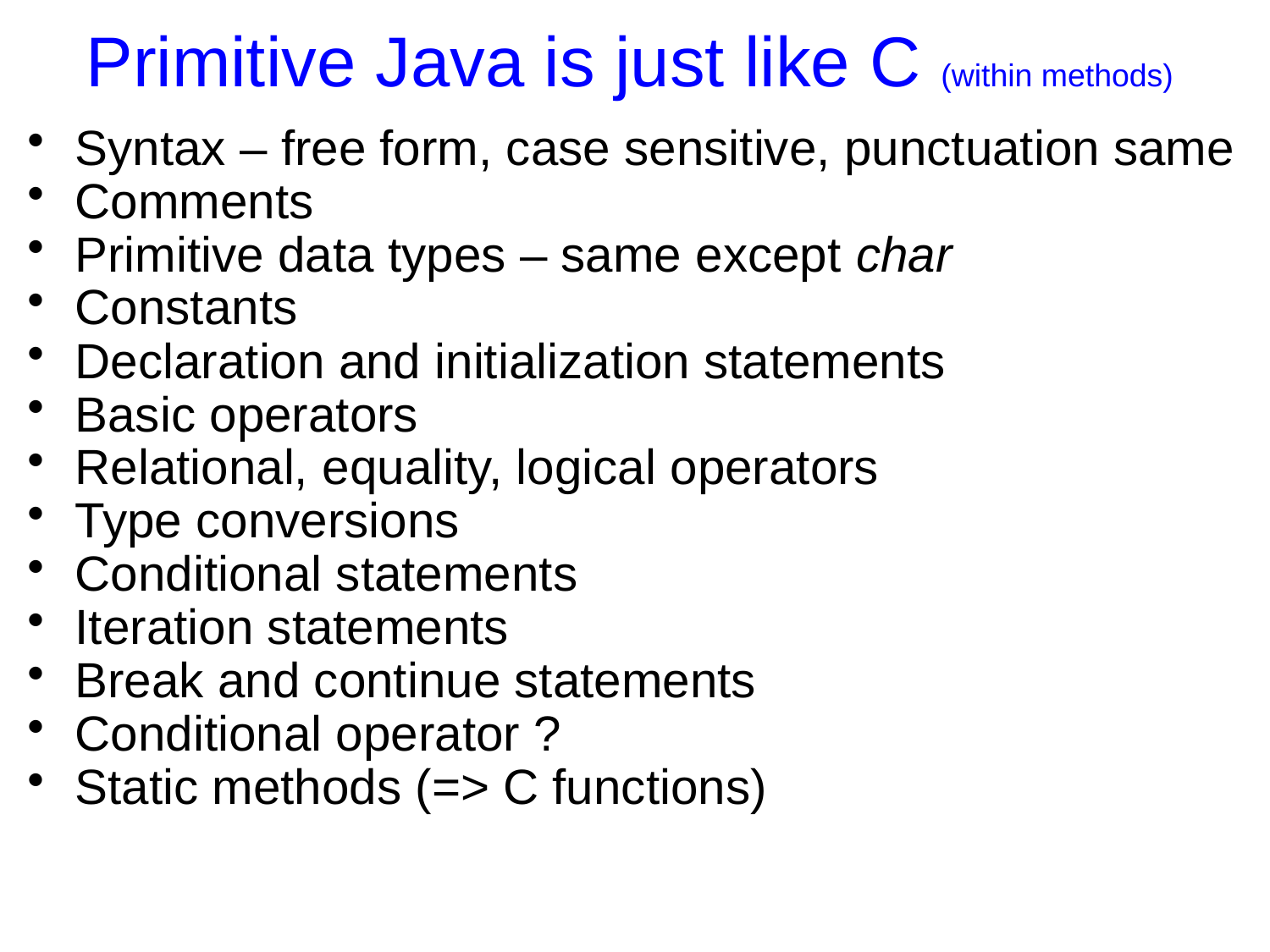

Primitive Java is just like C (within methods)
Syntax – free form, case sensitive, punctuation same
Comments
Primitive data types – same except char
Constants
Declaration and initialization statements
Basic operators
Relational, equality, logical operators
Type conversions
Conditional statements
Iteration statements
Break and continue statements
Conditional operator ?
Static methods (=> C functions)